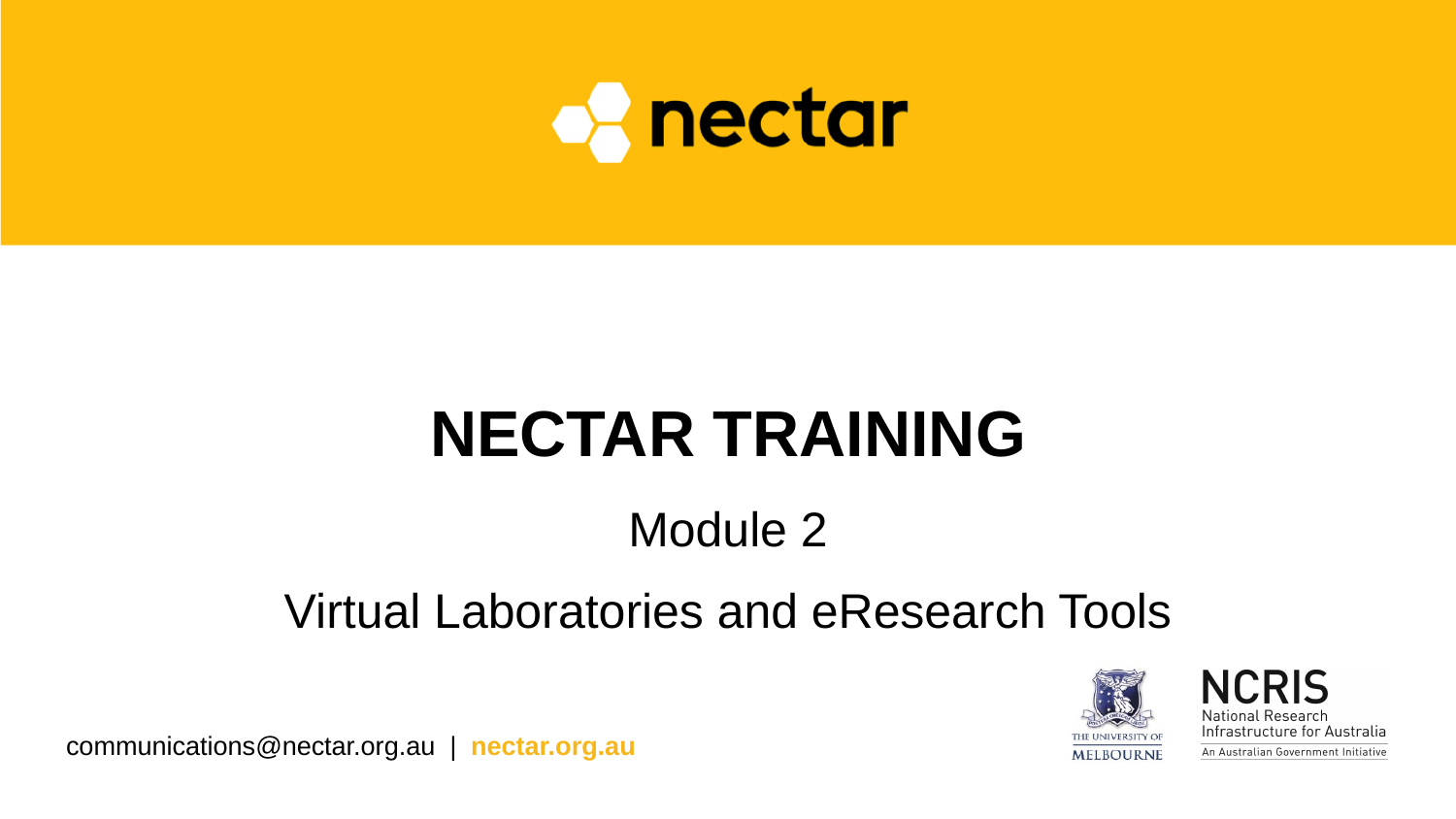

# NeCTAR Training
Module 2
Virtual Laboratories and eResearch Tools